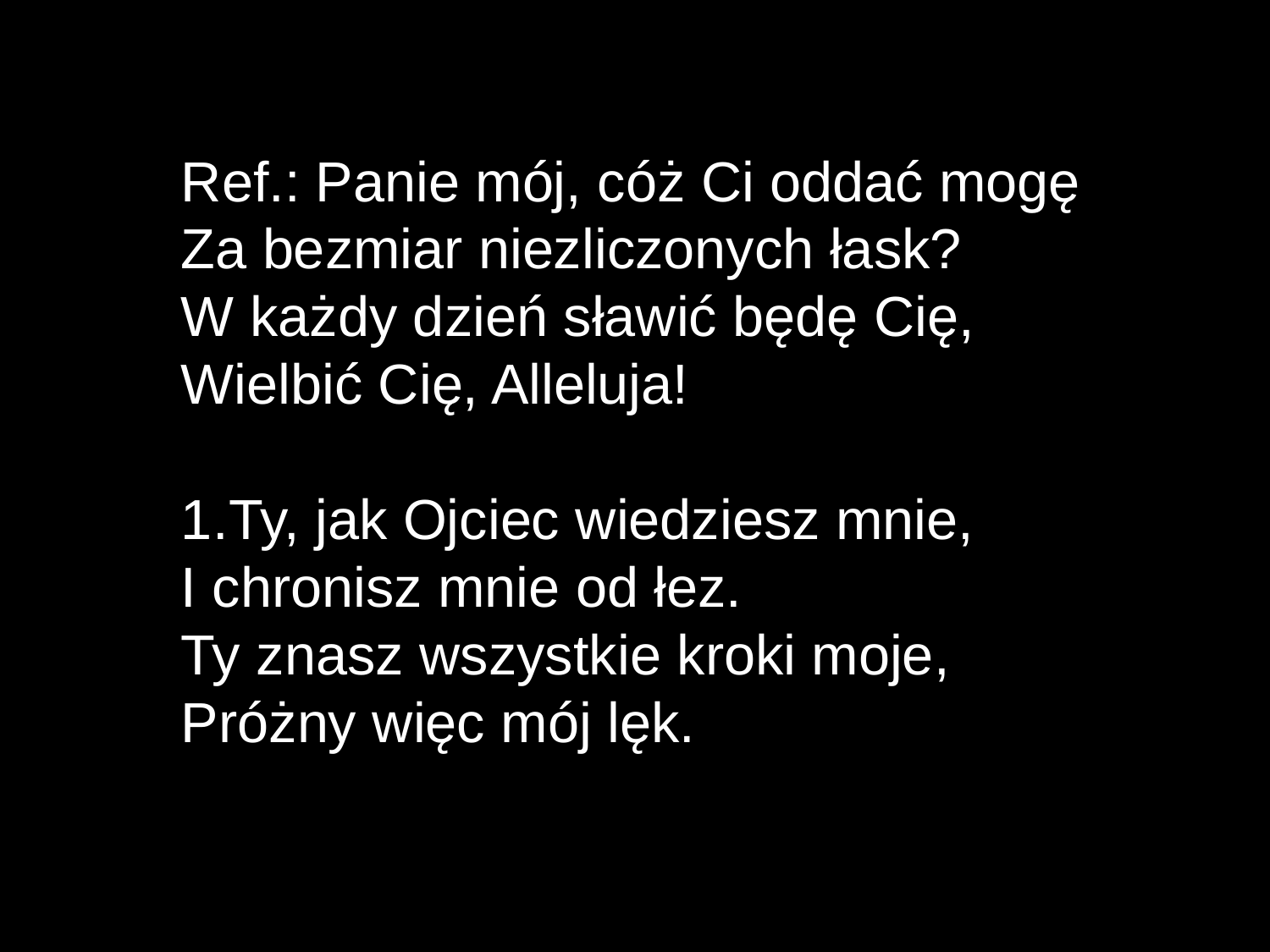

Ref.: Panie mój, cóż Ci oddać mogę
Za bezmiar niezliczonych łask?
W każdy dzień sławić będę Cię,
Wielbić Cię, Alleluja!

Ty, jak Ojciec wiedziesz mnie,
I chronisz mnie od łez.
Ty znasz wszystkie kroki moje,
Próżny więc mój lęk.